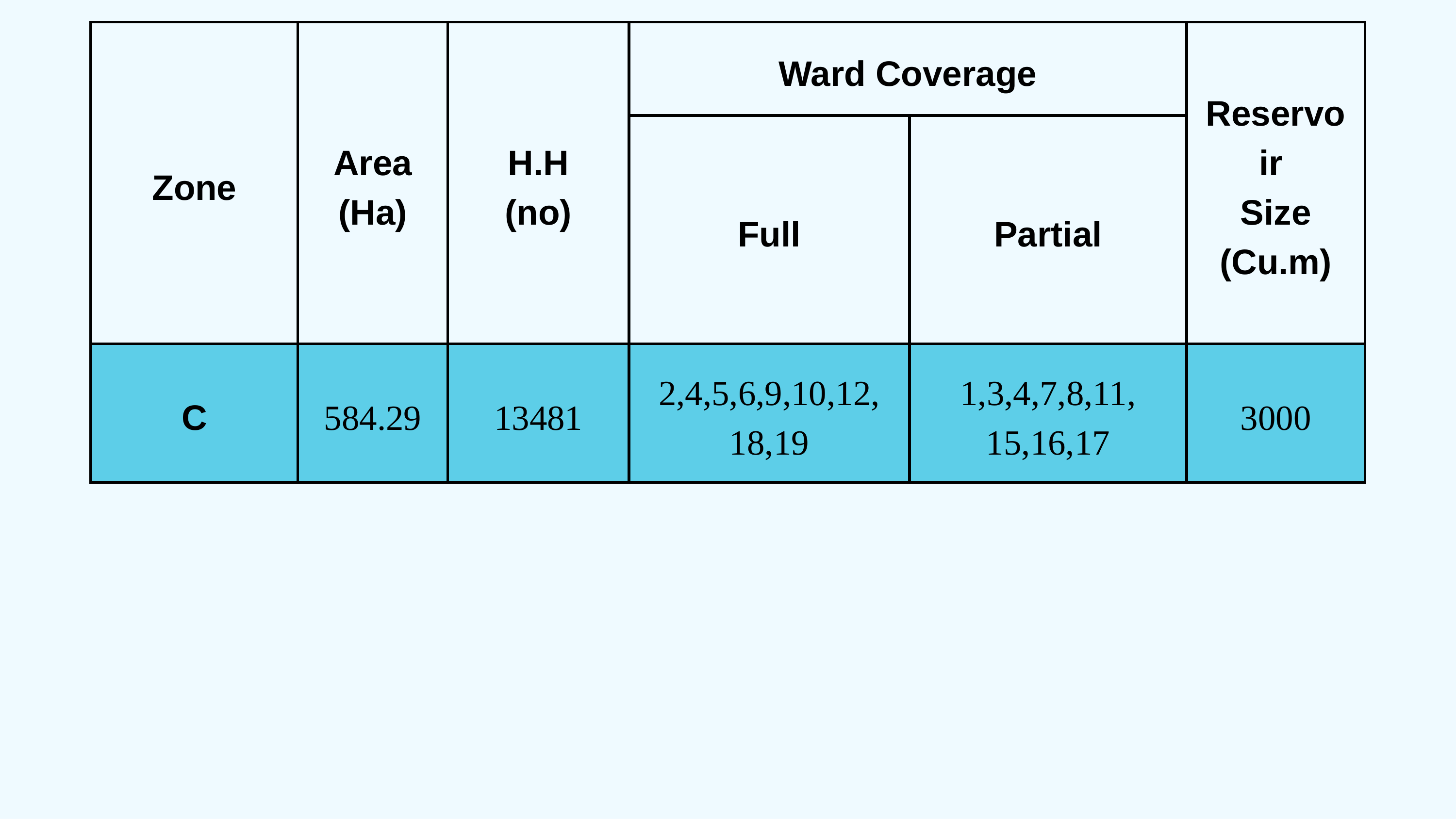

| Zone | Area (Ha) | H.H (no) | Ward Coverage | Ward Coverage | Reservoir Size (Cu.m) |
| --- | --- | --- | --- | --- | --- |
| Zone | Area (Ha) | H.H (no) | Full | Partial | Reservoir Size (Cu.m) |
| C | 584.29 | 13481 | 2,4,5,6,9,10,12, 18,19 | 1,3,4,7,8,11, 15,16,17 | 3000 |
# 1 Cu.m = 1,000 litres
3,000 Cu.m = 3,000,000 litres ie 3MLD